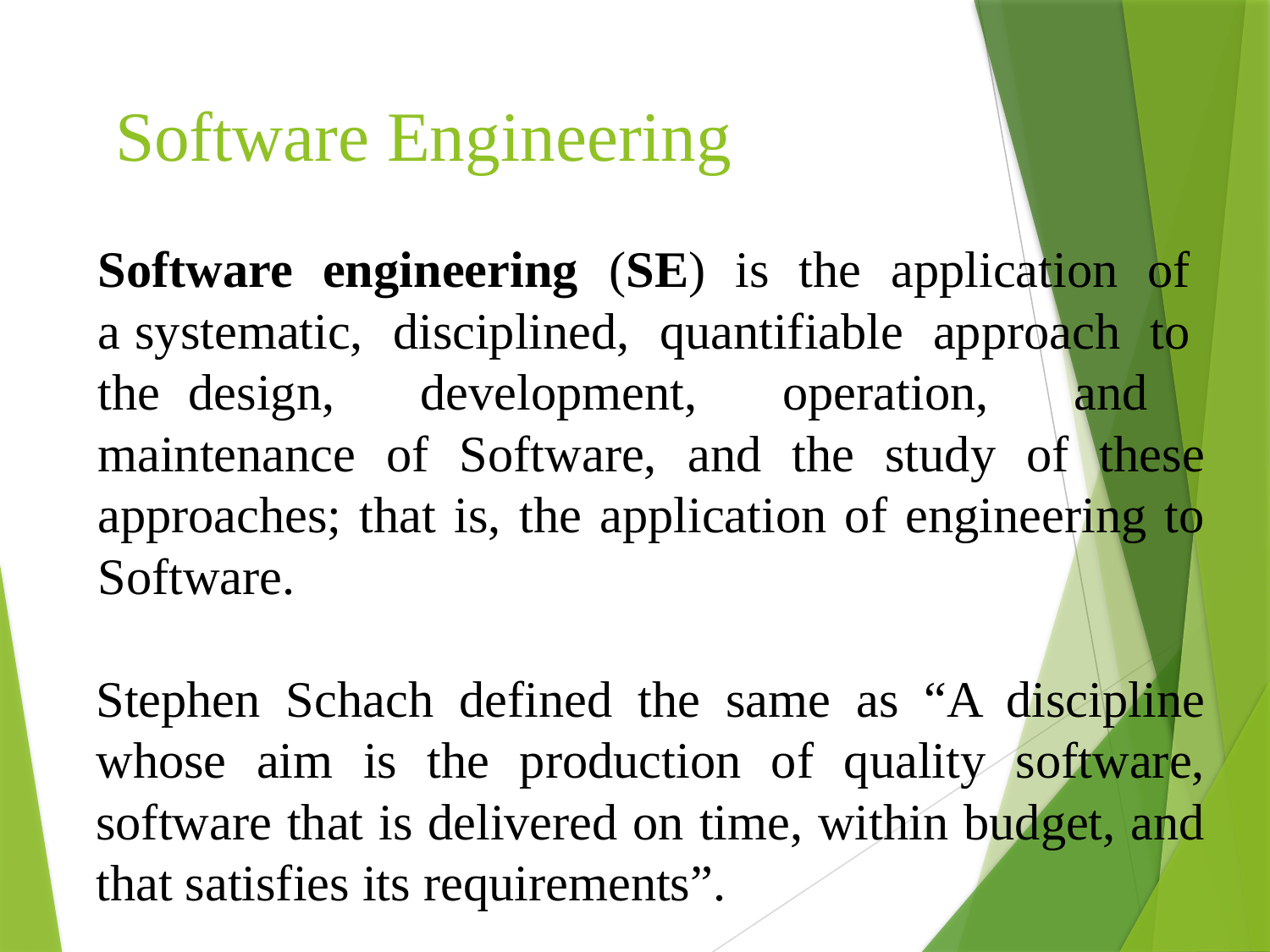

# Software Engineering
Software  engineering  (SE)  is  the  application  of  a systematic,  disciplined,  quantifiable  approach  to  the design,   development,   operation,   and   maintenance of Software, and the study of these approaches; that is, the application of engineering to Software.

Stephen Schach defined the same as “A discipline whose aim is the production of quality software, software that is delivered on time, within budget, and that satisfies its requirements”.